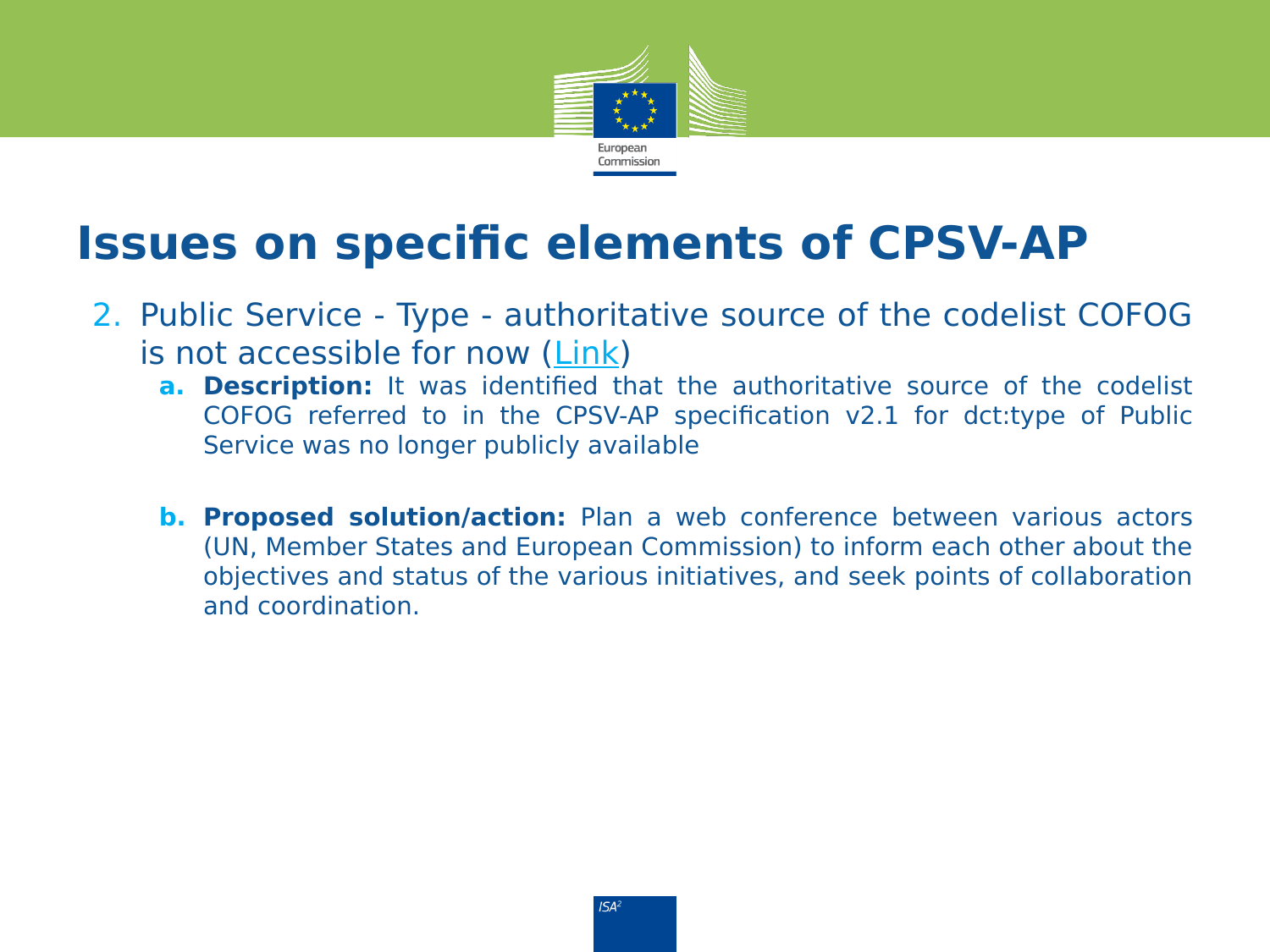

# Issues on specific elements of CPSV-AP
Public Service - Type - authoritative source of the codelist COFOG is not accessible for now (Link)
Description: It was identified that the authoritative source of the codelist COFOG referred to in the CPSV-AP specification v2.1 for dct:type of Public Service was no longer publicly available

Proposed solution/action: Plan a web conference between various actors (UN, Member States and European Commission) to inform each other about the objectives and status of the various initiatives, and seek points of collaboration and coordination.